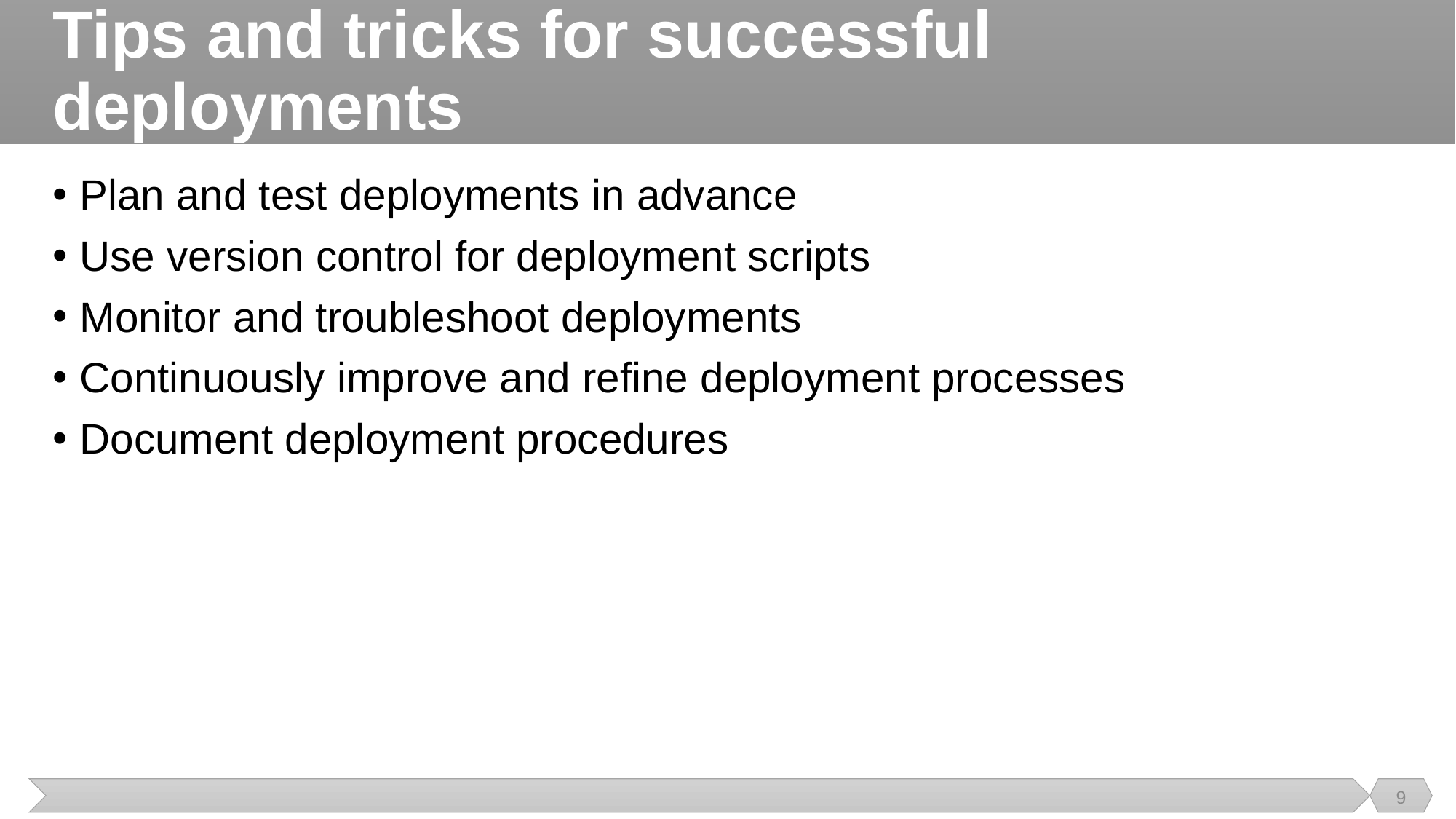

# Tips and tricks for successful deployments
Plan and test deployments in advance
Use version control for deployment scripts
Monitor and troubleshoot deployments
Continuously improve and refine deployment processes
Document deployment procedures
9